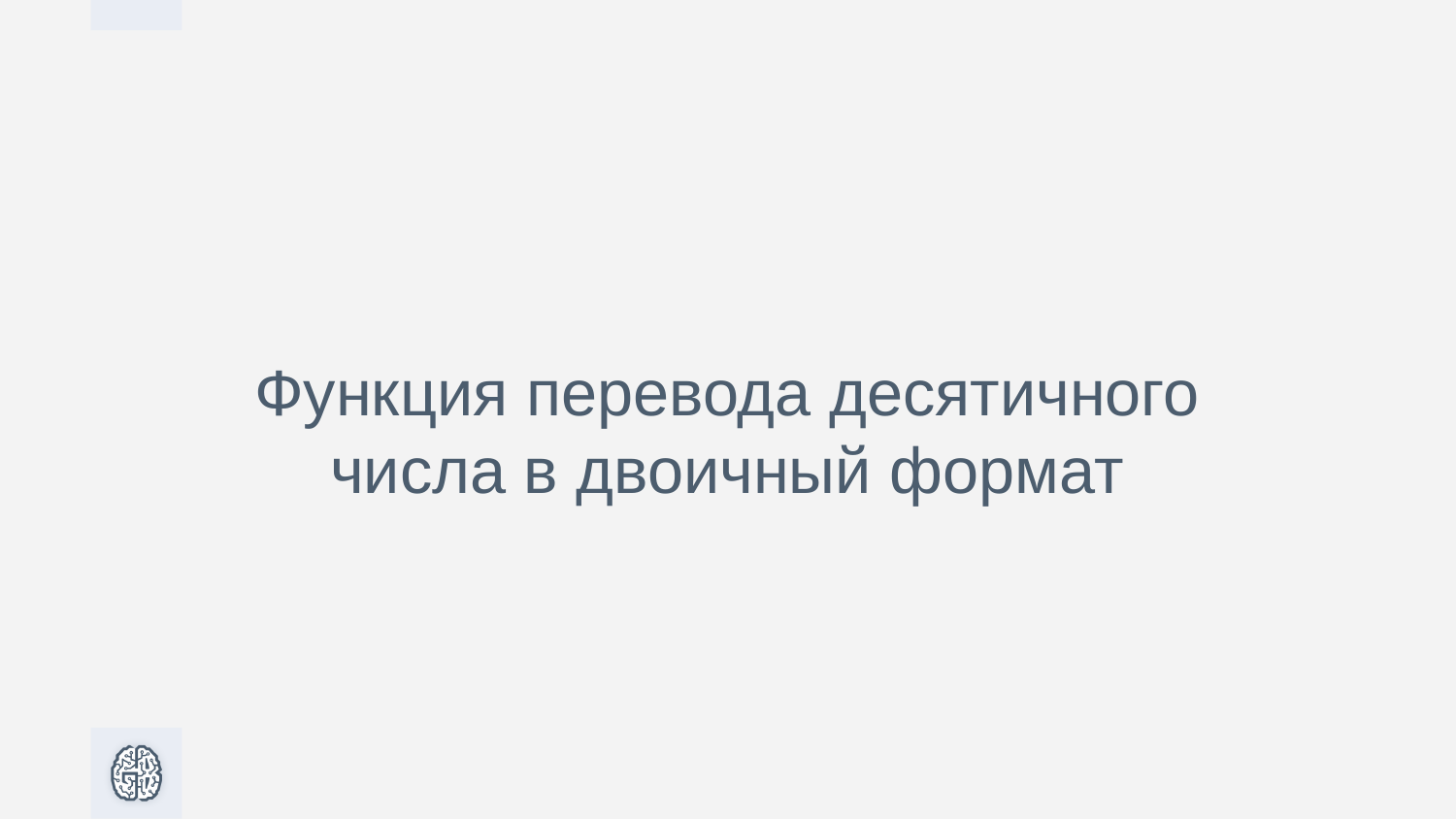

Функция перевода десятичного числа в двоичный формат